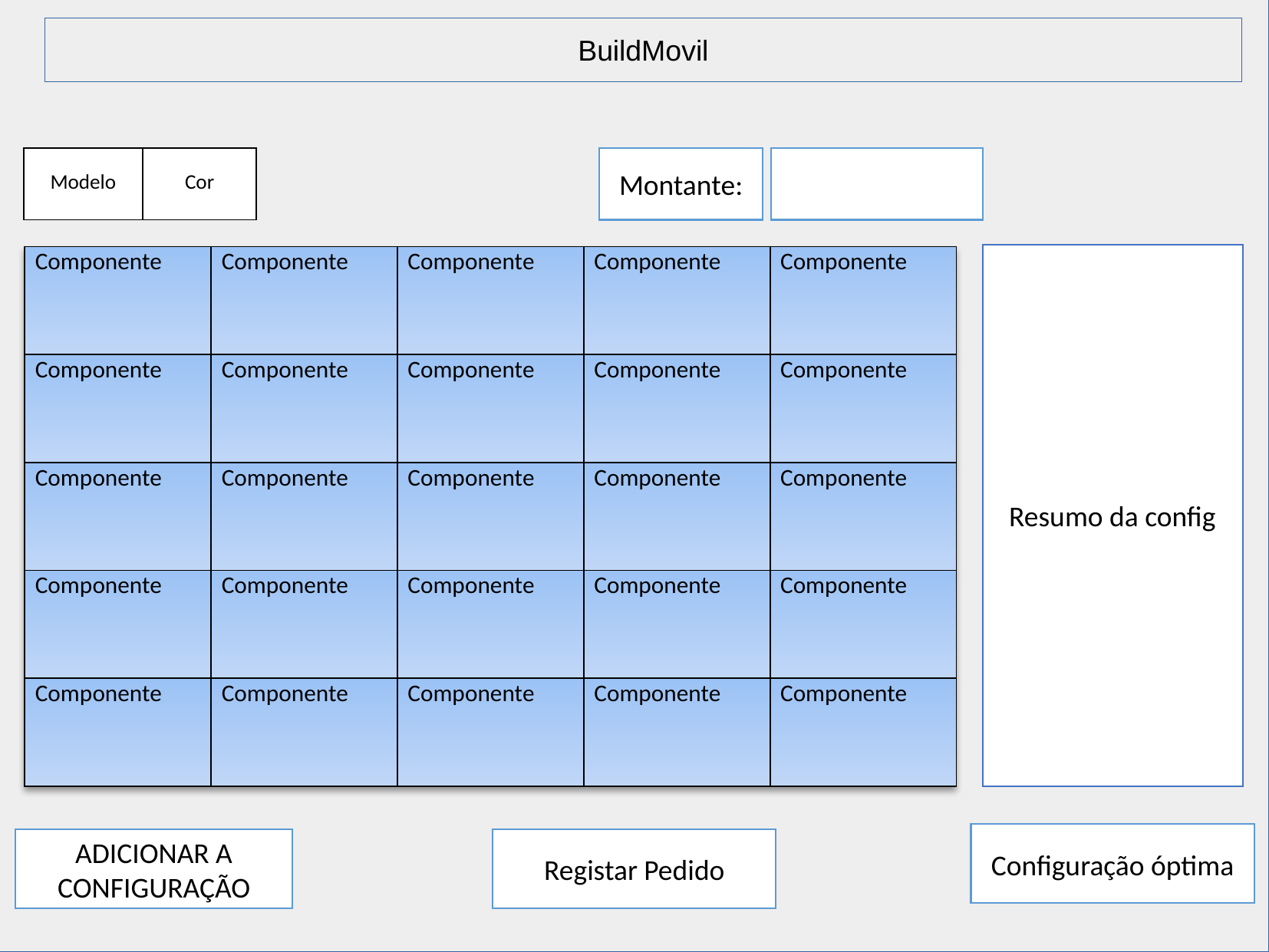

BuildMovil

| Modelo | Cor |
| --- | --- |
Montante:
Resumo da config
| Componente | Componente | Componente | Componente | Componente |
| --- | --- | --- | --- | --- |
| Componente | Componente | Componente | Componente | Componente |
| Componente | Componente | Componente | Componente | Componente |
| Componente | Componente | Componente | Componente | Componente |
| Componente | Componente | Componente | Componente | Componente |
Configuração óptima
Registar Pedido
ADICIONAR A CONFIGURAÇÃO